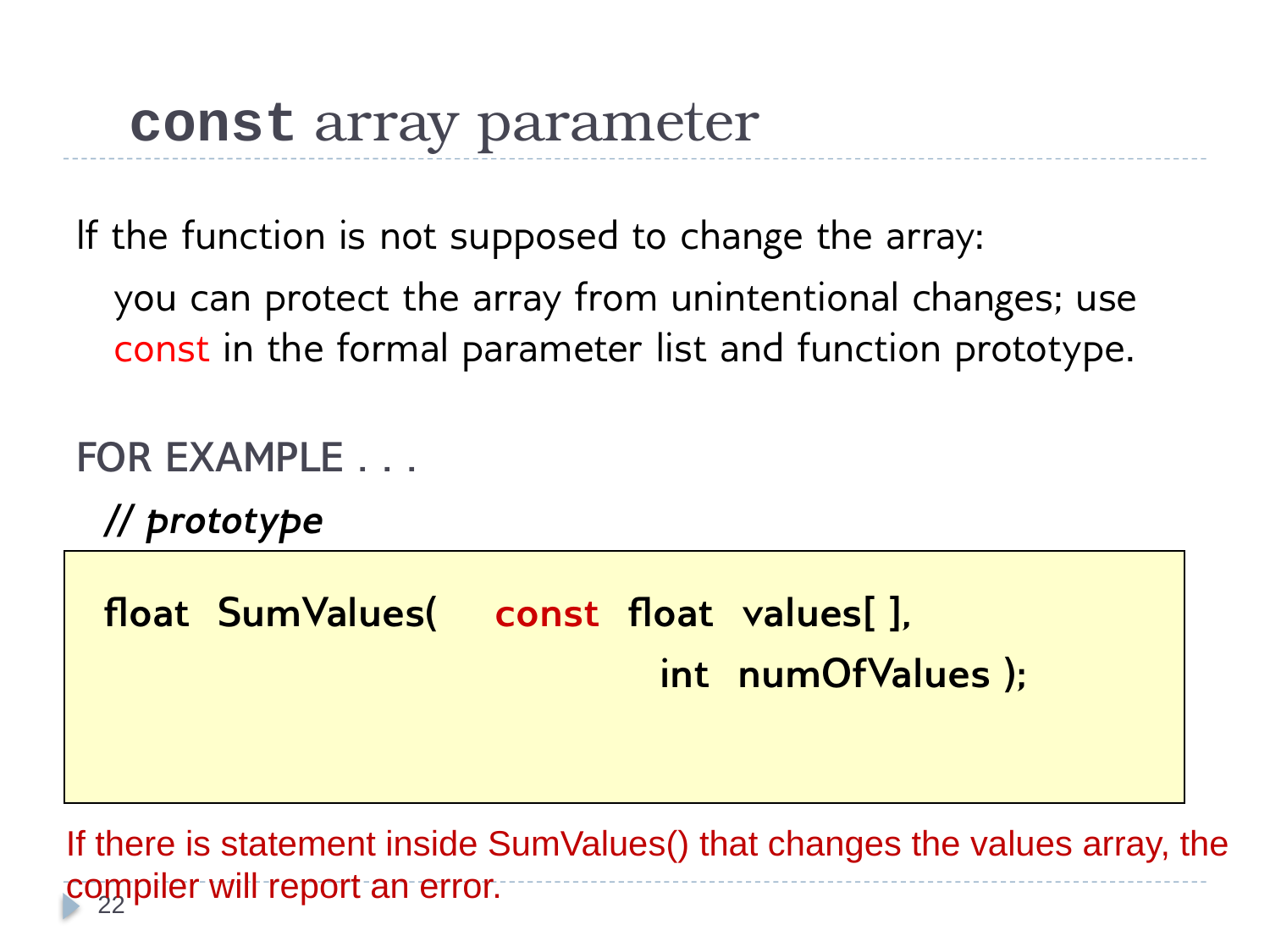

# const array parameter
If the function is not supposed to change the array:
	you can protect the array from unintentional changes; use const in the formal parameter list and function prototype.

FOR EXAMPLE . . .
  // prototype

  float  SumValues(	const  float  values[ ],
				            int  numOfValues );

If there is statement inside SumValues() that changes the values array, the
compiler will report an error.
22